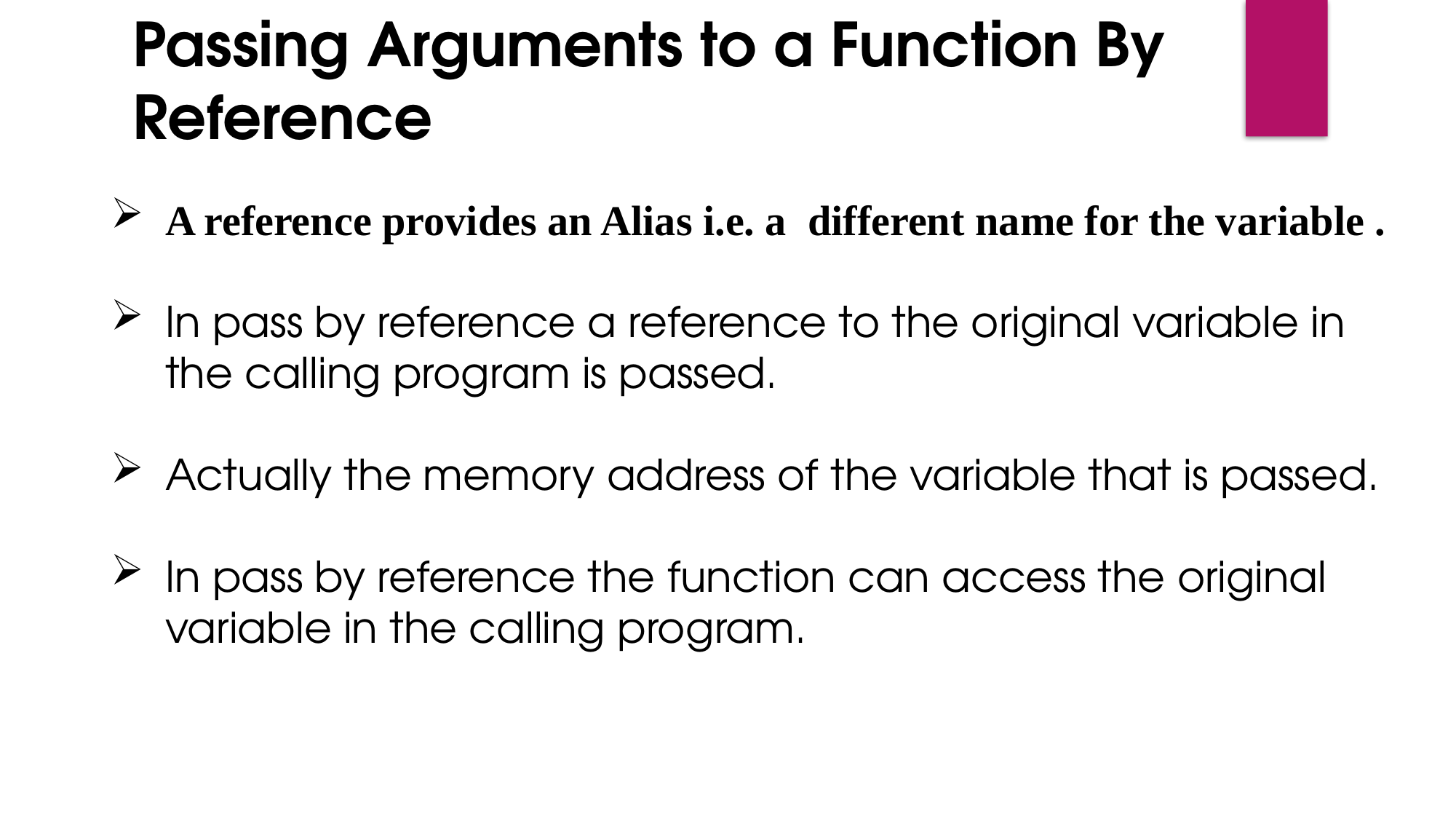

Passing Arguments to a Function By Reference
A reference provides an Alias i.e. a  different name for the variable .

In pass by reference a reference to the original variable in the calling program is passed.

Actually the memory address of the variable that is passed.

In pass by reference the function can access the original variable in the calling program.